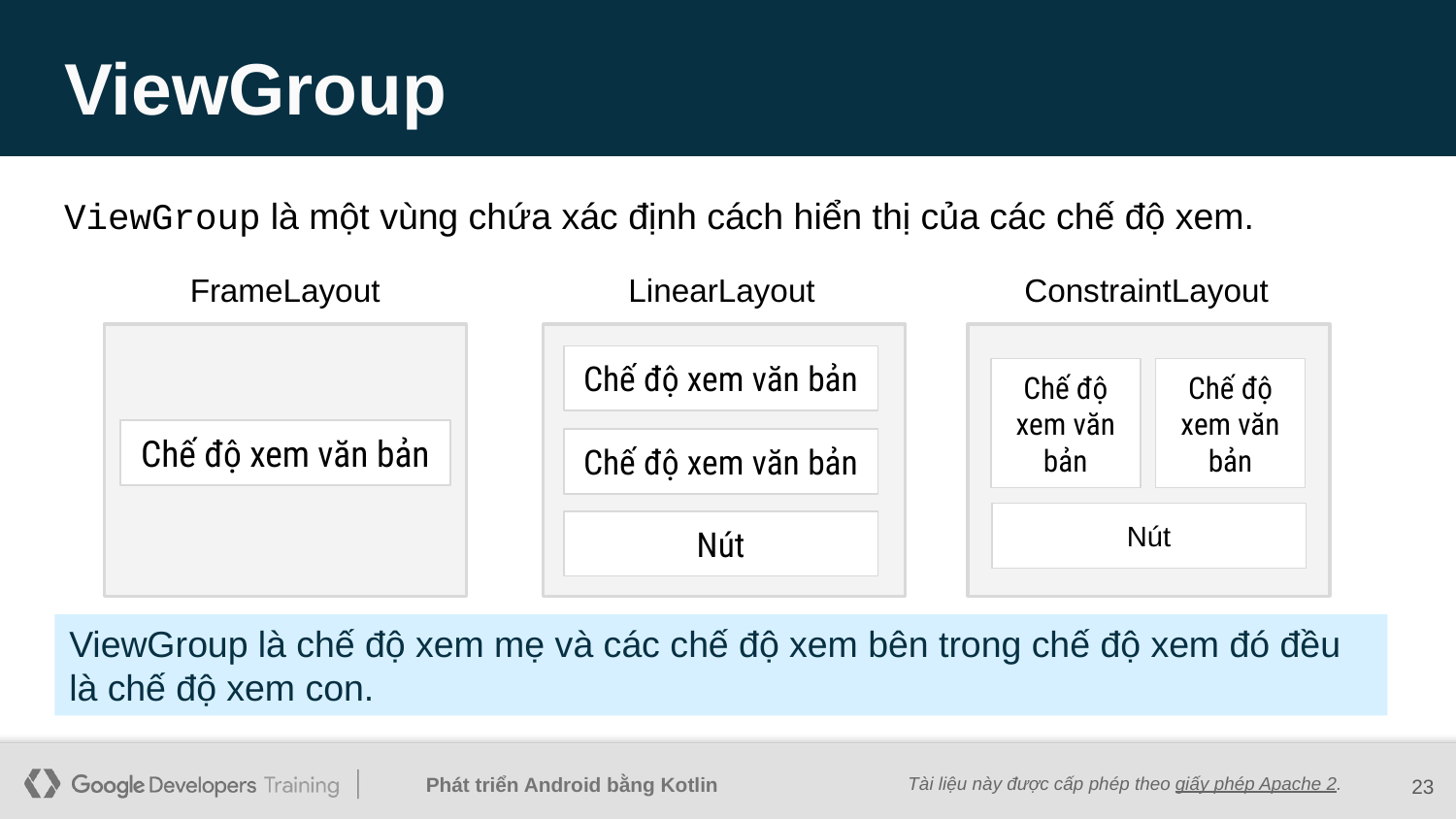

# ViewGroup
ViewGroup là một vùng chứa xác định cách hiển thị của các chế độ xem.
FrameLayout
LinearLayout
ConstraintLayout

Chế độ xem văn bản
Chế độ xem văn bản
Chế độ xem văn bản
Chế độ xem văn bản
Chế độ xem văn bản
Nút
Nút
ViewGroup là chế độ xem mẹ và các chế độ xem bên trong chế độ xem đó đều là chế độ xem con.
23